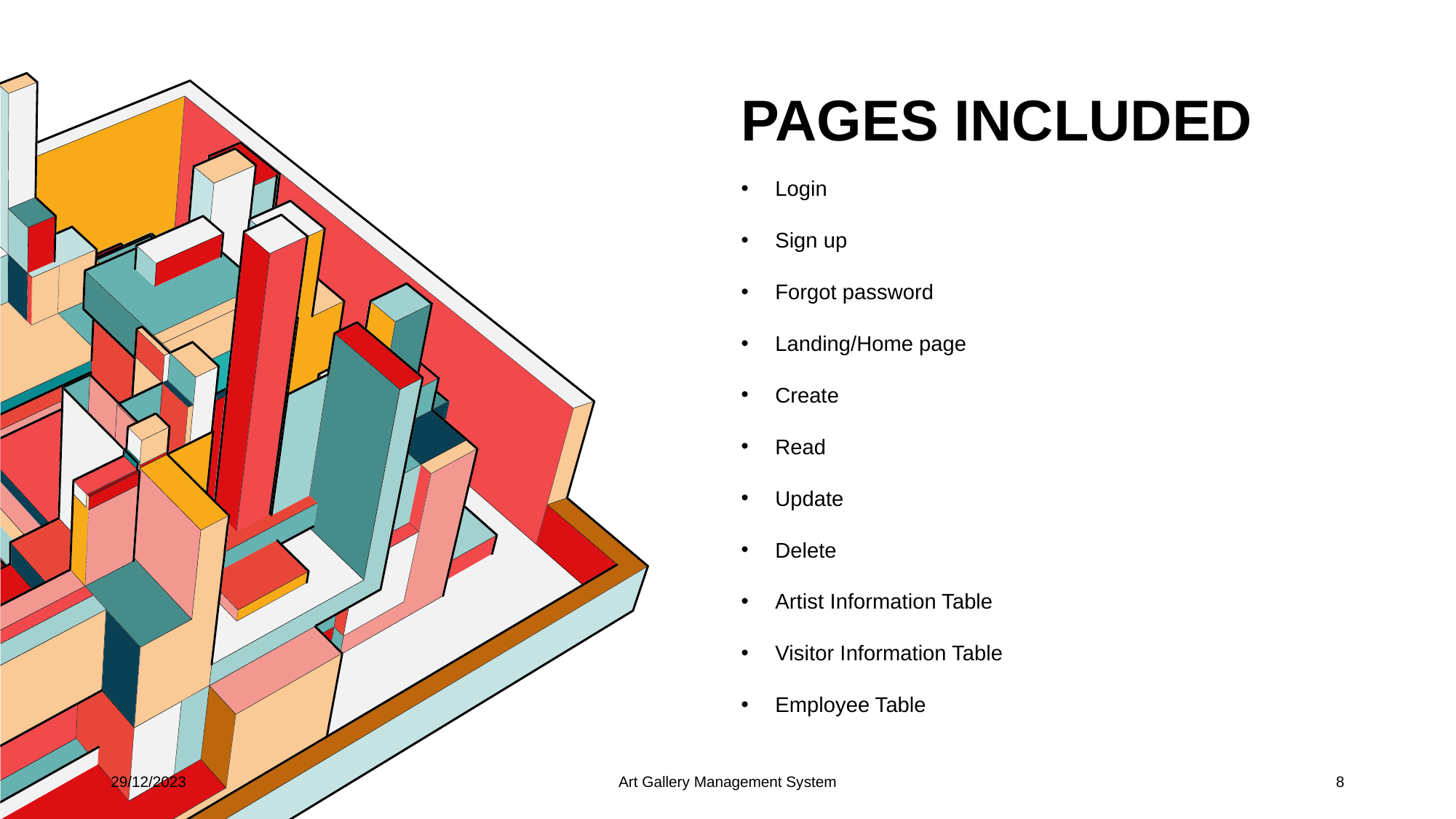

# PAGES included
Login
Sign up
Forgot password
Landing/Home page
Create
Read
Update
Delete
Artist Information Table
Visitor Information Table
Employee Table

29/12/2023
Art Gallery Management System
8